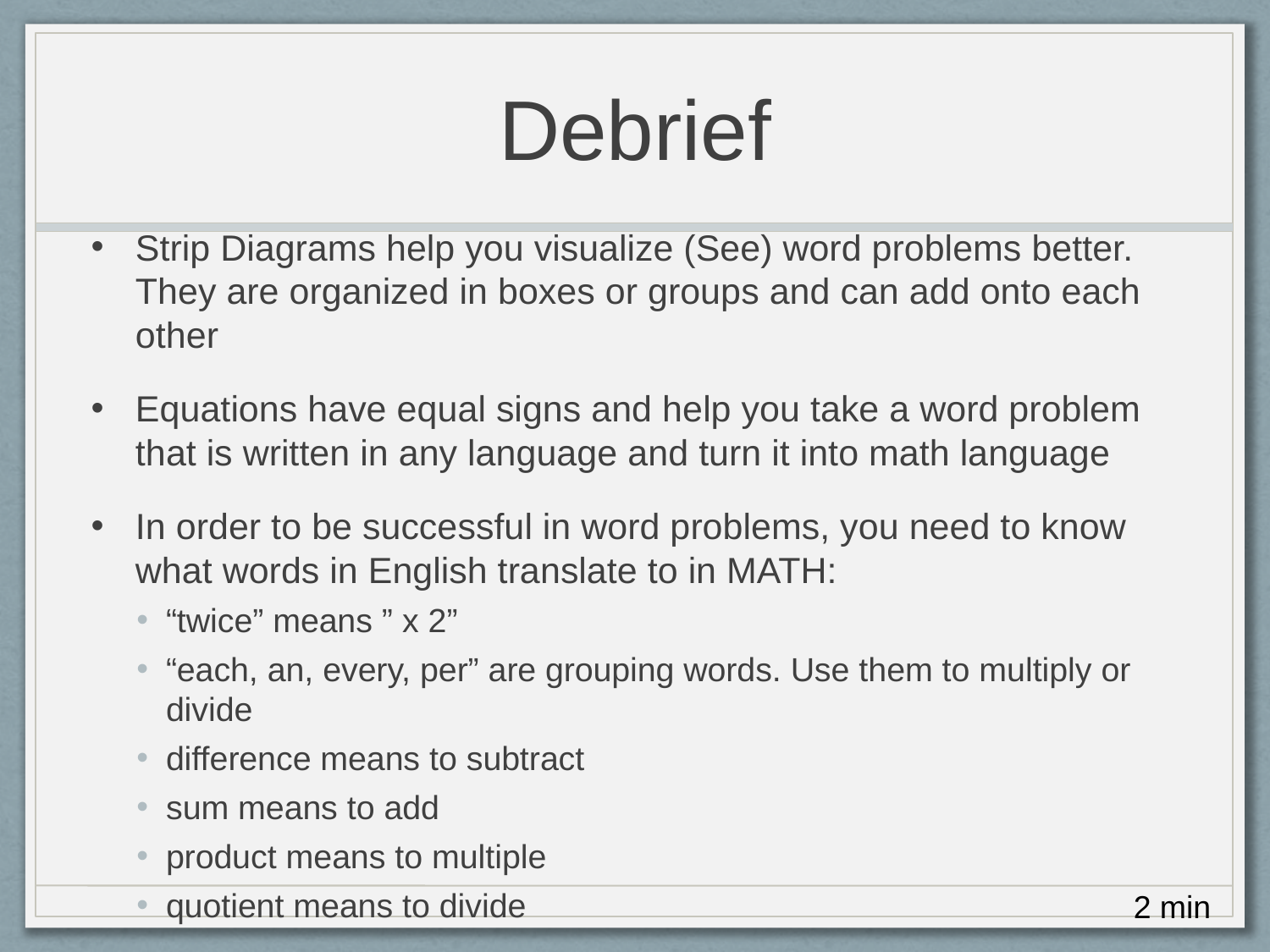

# Debrief
Strip Diagrams help you visualize (See) word problems better. They are organized in boxes or groups and can add onto each other
Equations have equal signs and help you take a word problem that is written in any language and turn it into math language
In order to be successful in word problems, you need to know what words in English translate to in MATH:
“twice” means ” x 2”
“each, an, every, per” are grouping words. Use them to multiply or divide
difference means to subtract
sum means to add
product means to multiple
quotient means to divide

2 min